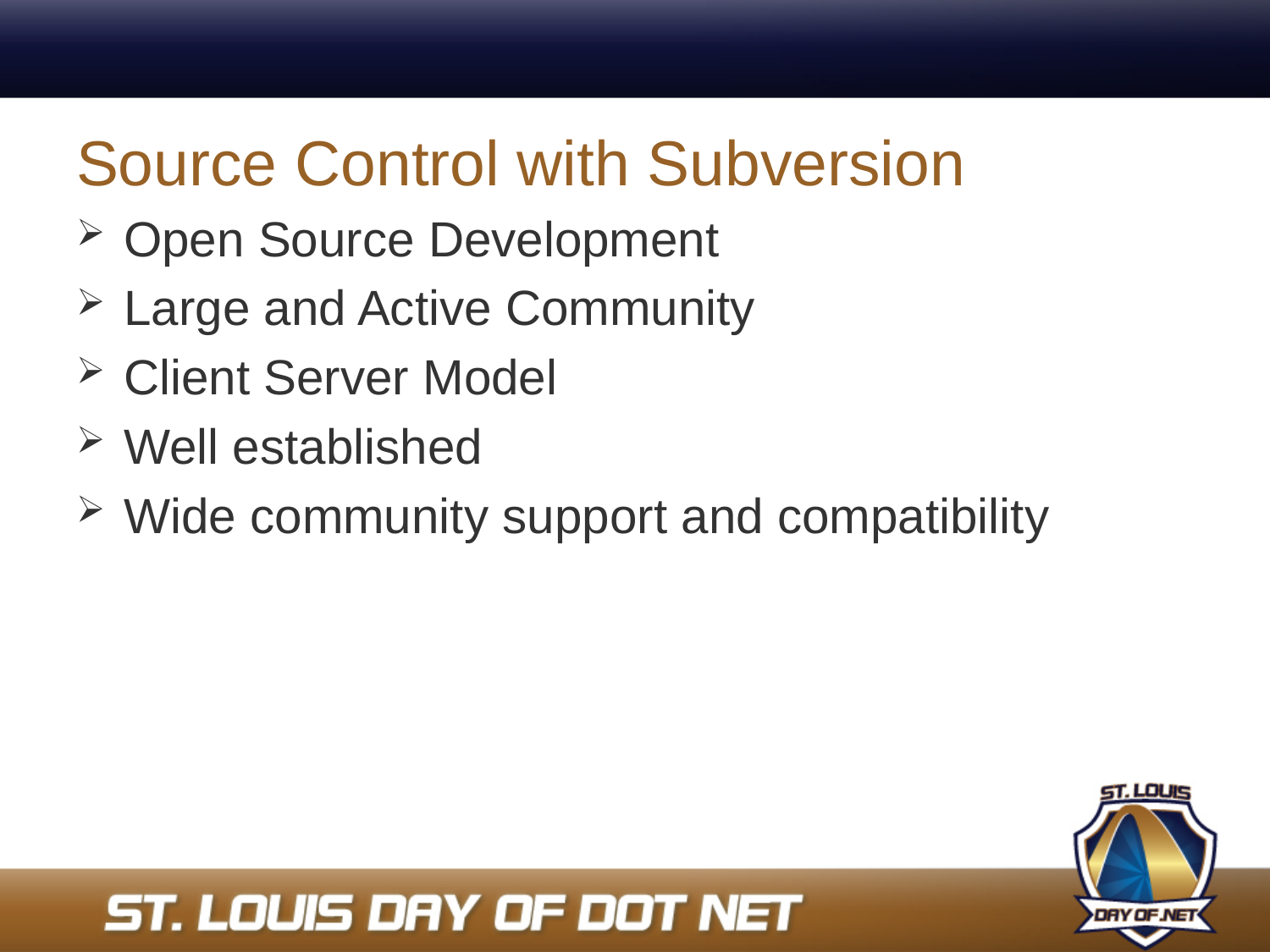

# Source Control with Subversion
Open Source Development
Large and Active Community
Client Server Model
Well established
Wide community support and compatibility